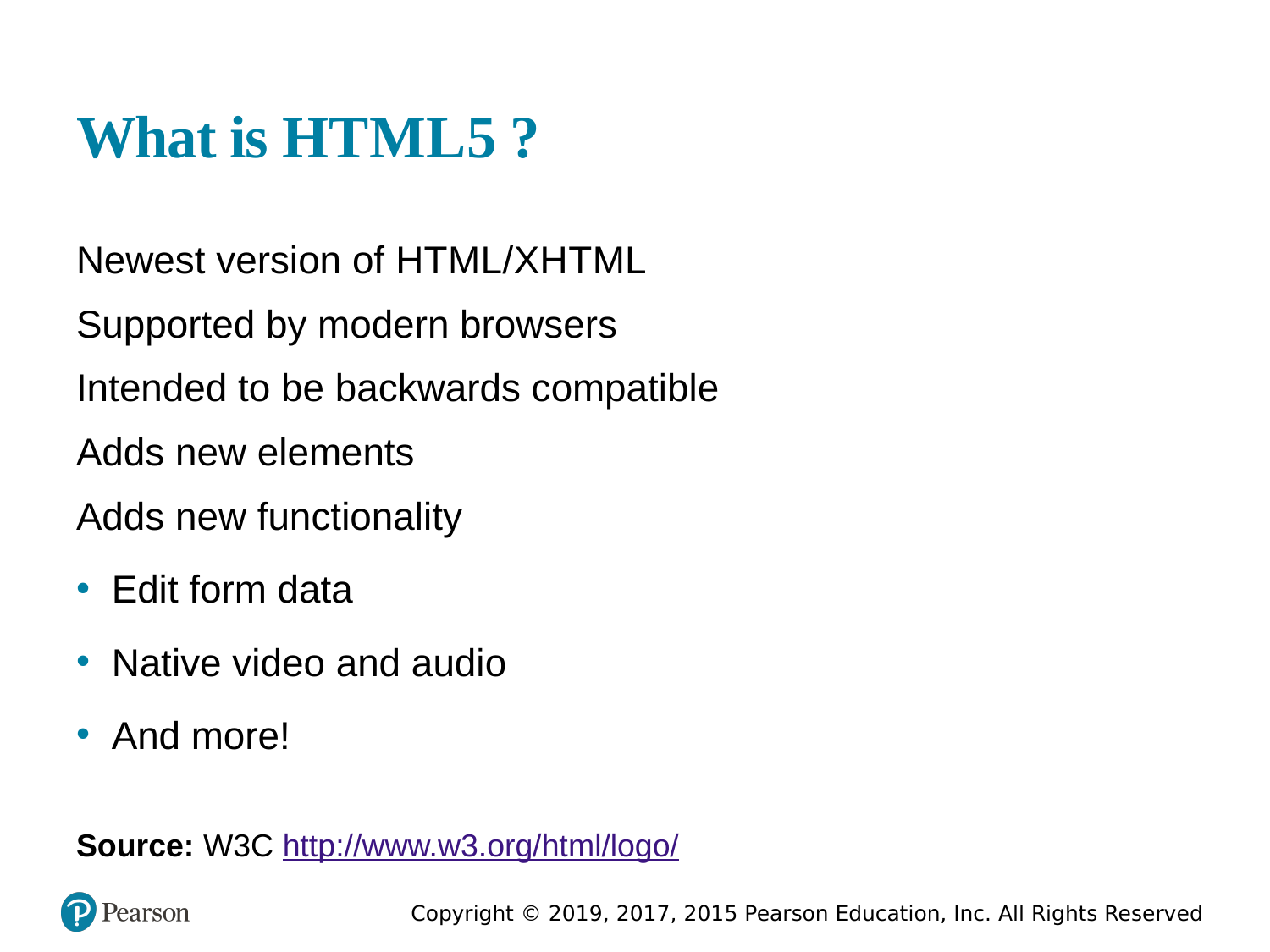

# What is H T M L 5 ?
Newest version of H T M L / X H T M L
Supported by modern browsers
Intended to be backwards compatible
Adds new elements
Adds new functionality
Edit form data
Native video and audio
And more!
Source: W3C http://www.w3.org/html/logo/